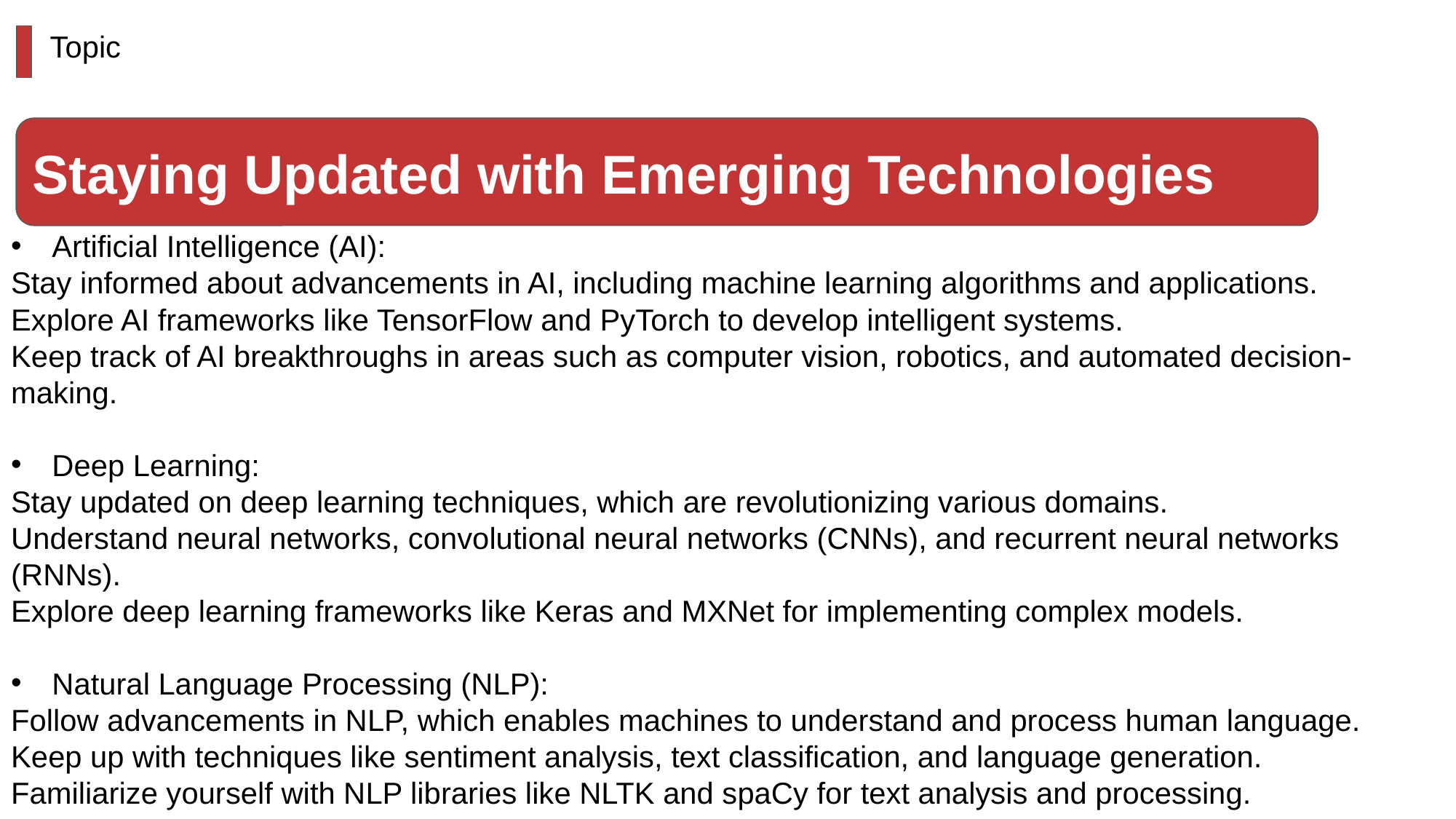

Artificial Intelligence (AI):
Stay informed about advancements in AI, including machine learning algorithms and applications.
Explore AI frameworks like TensorFlow and PyTorch to develop intelligent systems.
Keep track of AI breakthroughs in areas such as computer vision, robotics, and automated decision-making.

Deep Learning:
Stay updated on deep learning techniques, which are revolutionizing various domains.
Understand neural networks, convolutional neural networks (CNNs), and recurrent neural networks (RNNs).
Explore deep learning frameworks like Keras and MXNet for implementing complex models.

Natural Language Processing (NLP):
Follow advancements in NLP, which enables machines to understand and process human language.
Keep up with techniques like sentiment analysis, text classification, and language generation.
Familiarize yourself with NLP libraries like NLTK and spaCy for text analysis and processing.

Topic
Staying Updated with Emerging Technologies